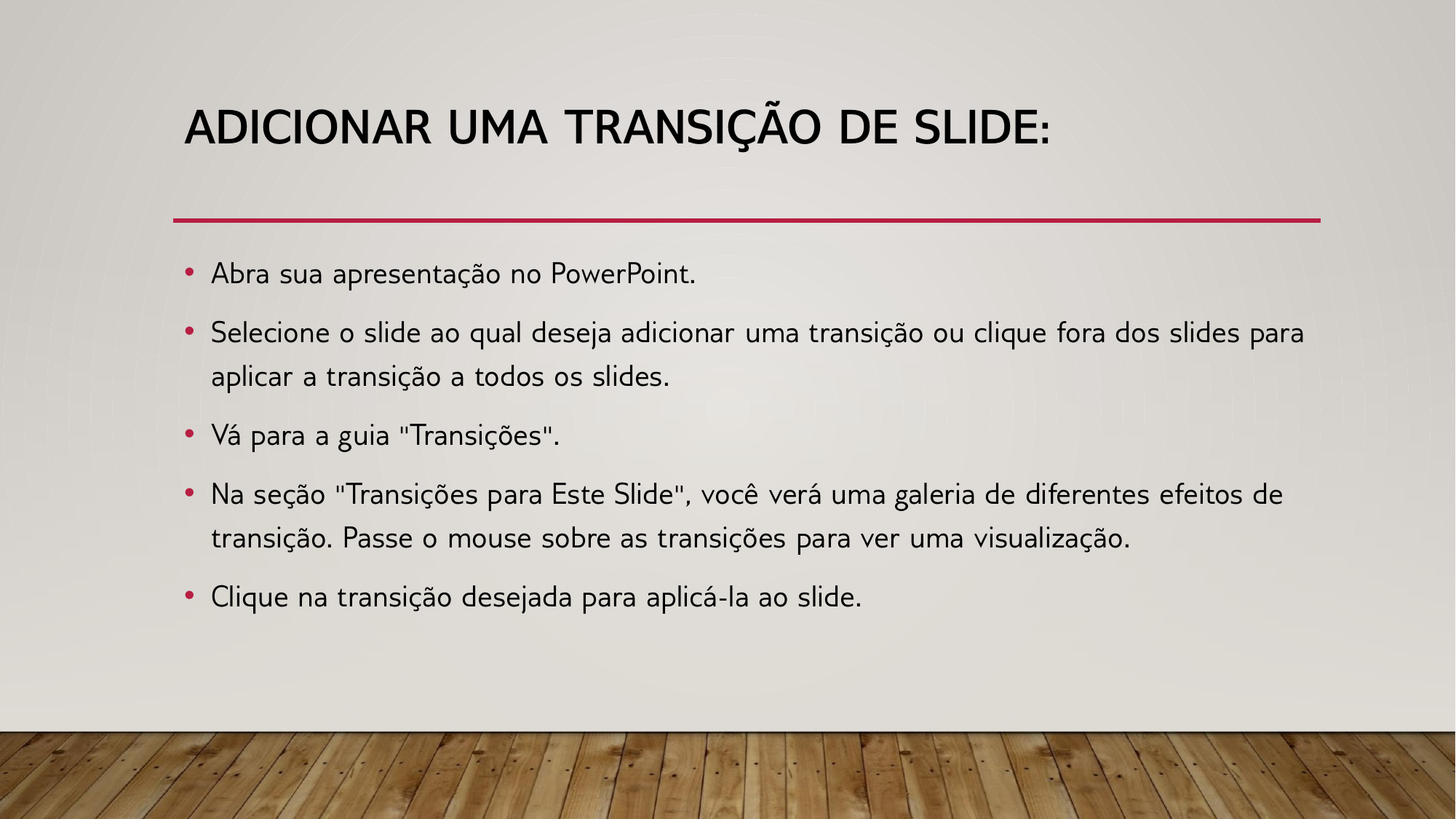

# ADICIONAR UMA TRANSIÇÃO DE SLIDE:
Abra sua apresentação no PowerPoint.
Selecione o slide ao qual deseja adicionar uma transição ou clique fora dos slides para aplicar a transição a todos os slides.
Vá para a guia "Transições".
Na seção "Transições para Este Slide", você verá uma galeria de diferentes efeitos de transição. Passe o mouse sobre as transições para ver uma visualização.
Clique na transição desejada para aplicá-la ao slide.